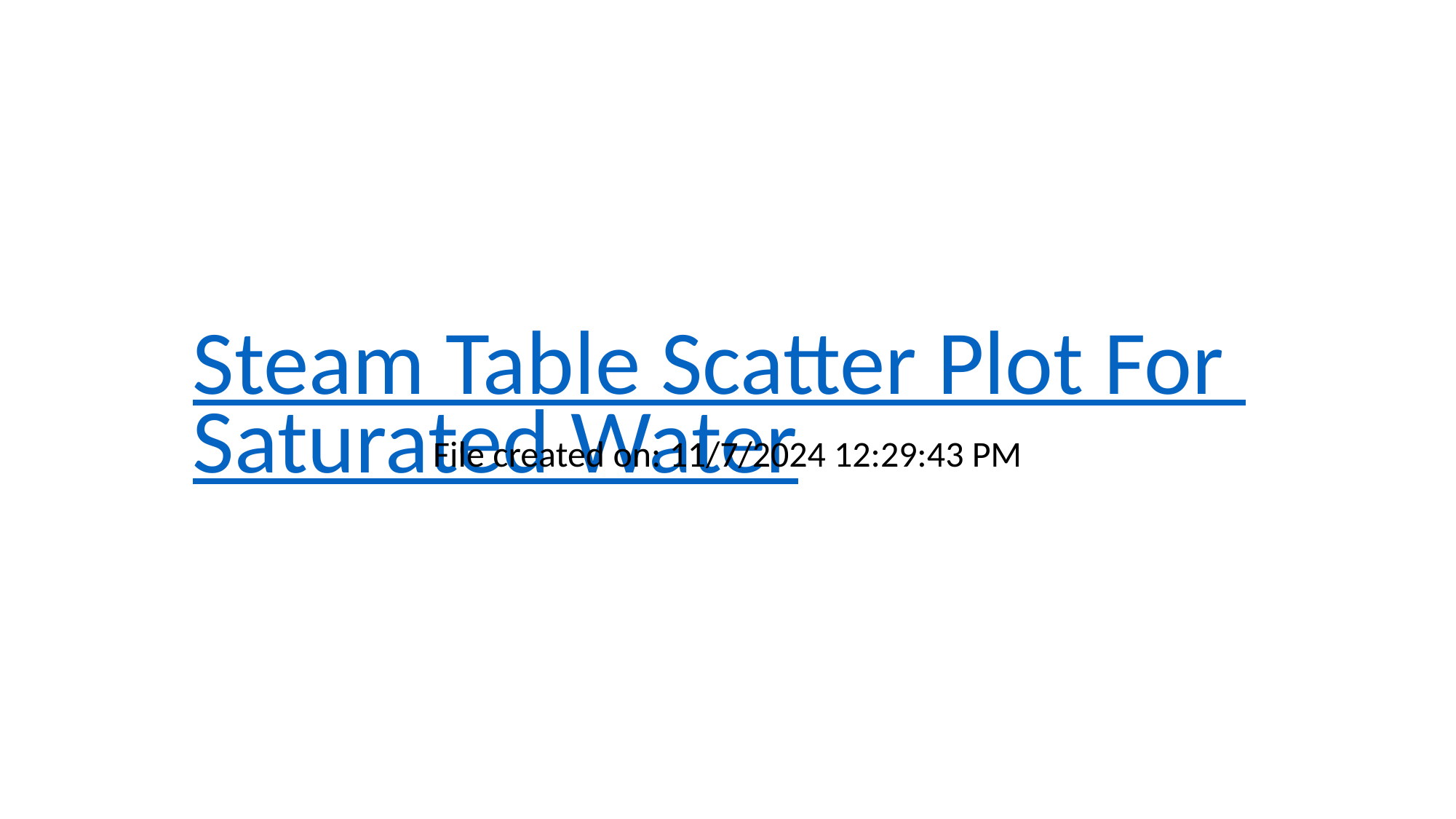

# Steam Table Scatter Plot For Saturated Water
File created on: 11/7/2024 12:29:43 PM